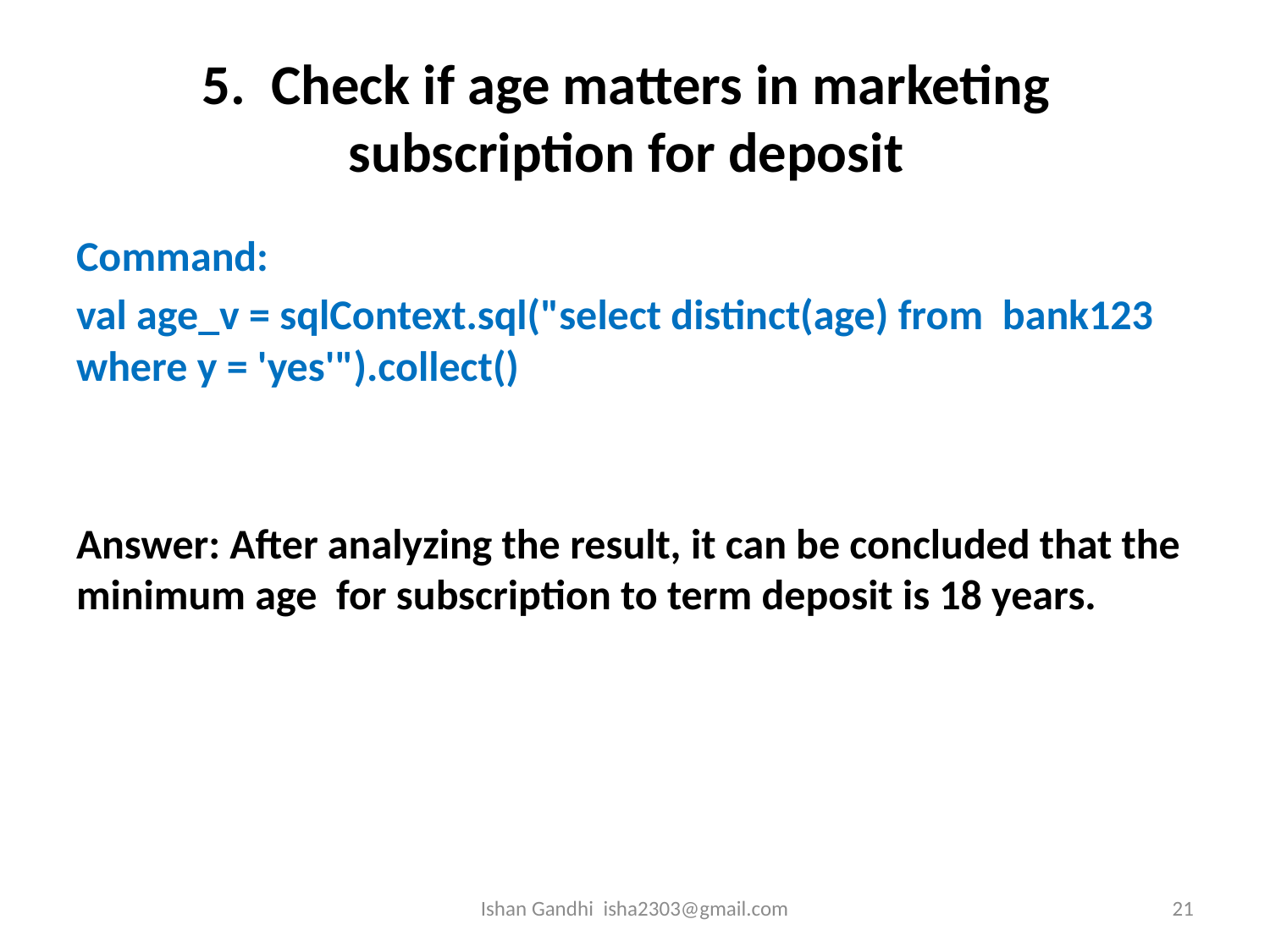

# 5.  Check if age matters in marketing subscription for deposit
Command:
val age_v = sqlContext.sql("select distinct(age) from  bank123 where y = 'yes'").collect()

Answer: After analyzing the result, it can be concluded that the  minimum age  for subscription to term deposit is 18 years.

Ishan Gandhi  isha2303@gmail.com
21